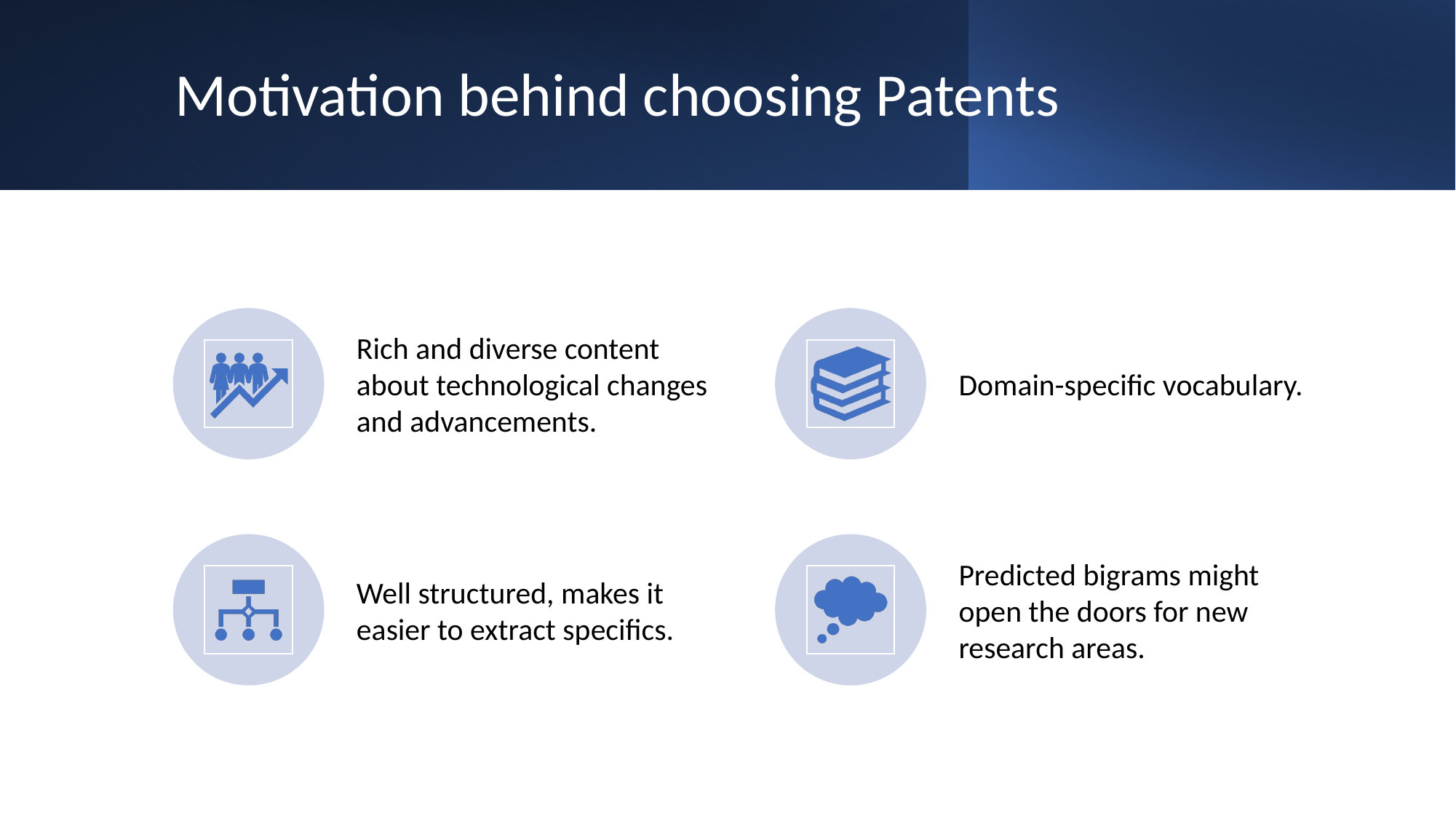

# Motivation behind choosing Patents
Rich and diverse content about technological changes and advancements.
Domain-specific vocabulary.
Well structured, makes it easier to extract specifics.
Predicted bigrams might open the doors for new research areas.